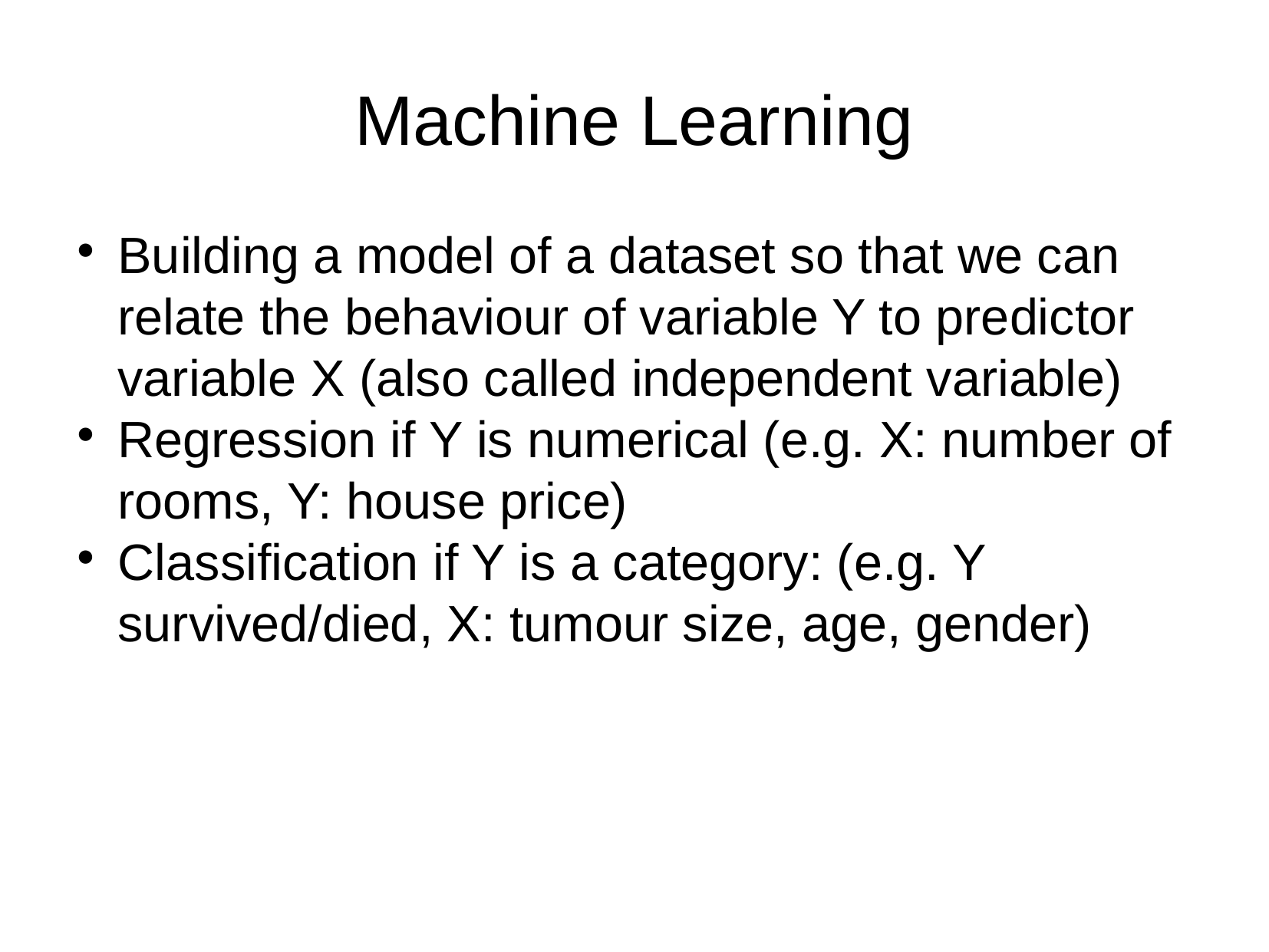

Machine Learning
Building a model of a dataset so that we can relate the behaviour of variable Y to predictor variable X (also called independent variable)
Regression if Y is numerical (e.g. X: number of rooms, Y: house price)
Classification if Y is a category: (e.g. Y survived/died, X: tumour size, age, gender)